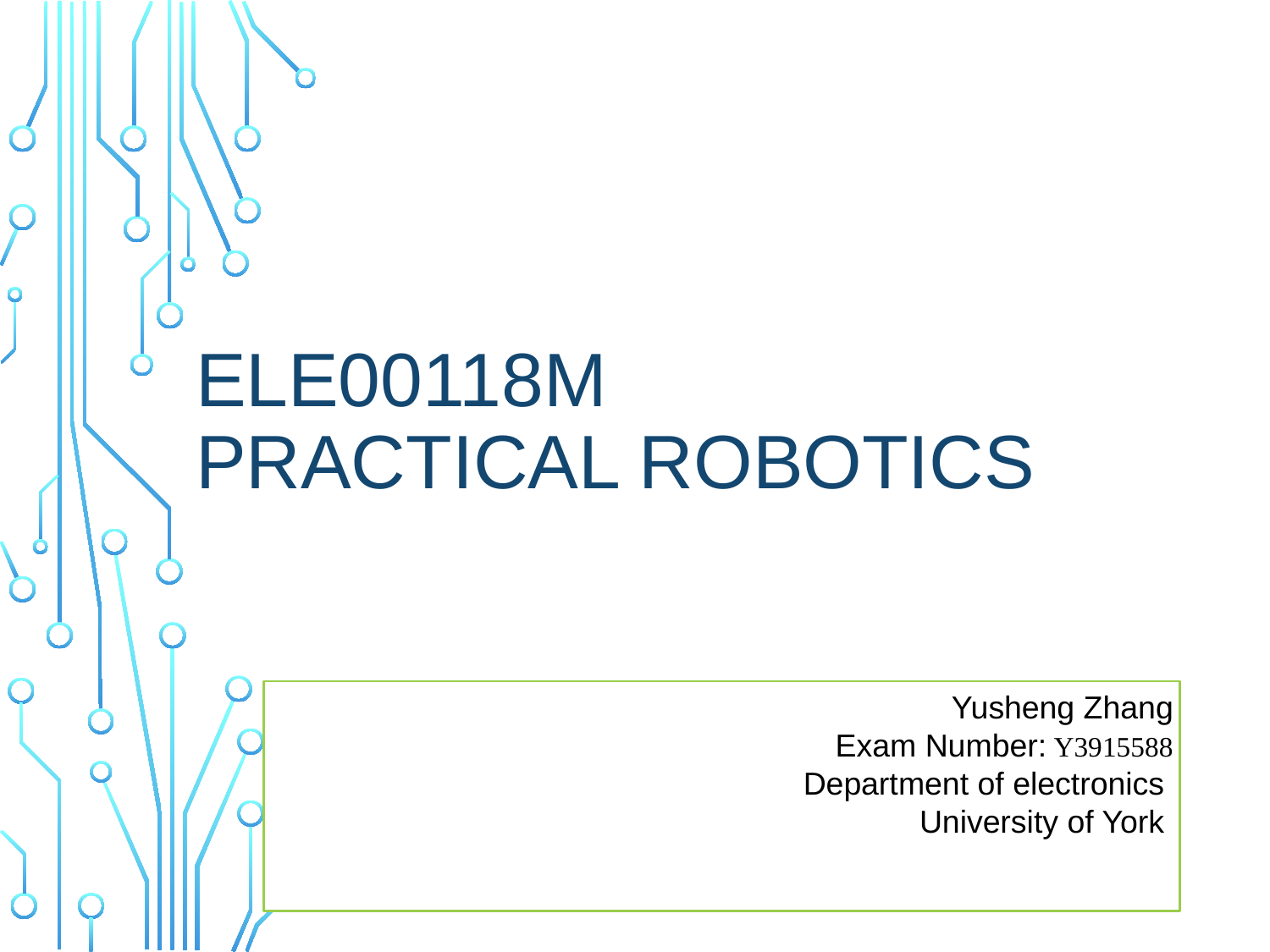

# Ele00118m practical robotics
Yusheng Zhang
Exam Number: Y3915588
Department of electronics
University of York